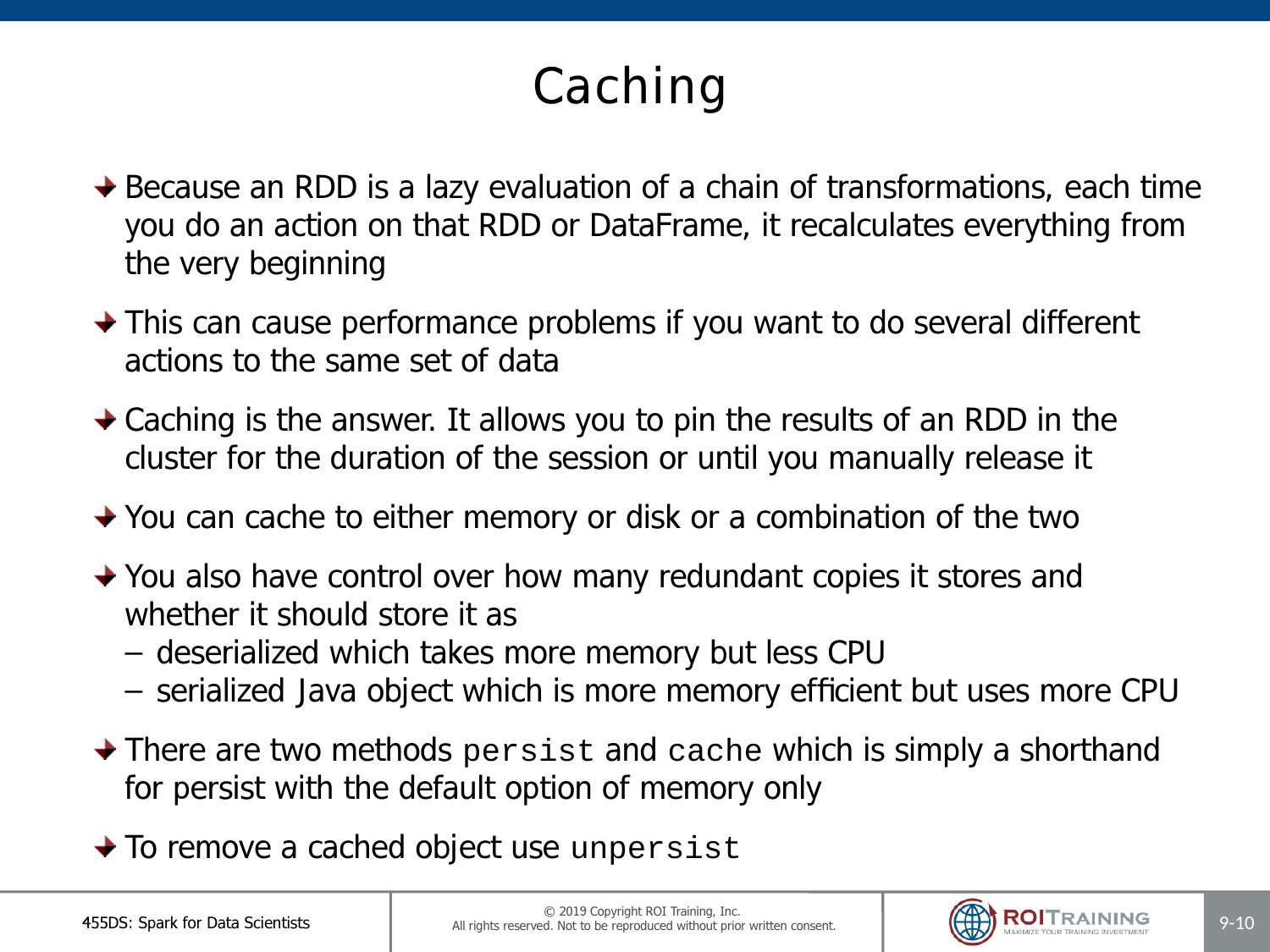

# Caching
Because an RDD is a lazy evaluation of a chain of transformations, each time you do an action on that RDD or DataFrame, it recalculates everything from the very beginning
This can cause performance problems if you want to do several different actions to the same set of data
Caching is the answer. It allows you to pin the results of an RDD in the cluster for the duration of the session or until you manually release it
You can cache to either memory or disk or a combination of the two
You also have control over how many redundant copies it stores and whether it should store it as
deserialized which takes more memory but less CPU
serialized Java object which is more memory efficient but uses more CPU
There are two methods persist and cache which is simply a shorthand for persist with the default option of memory only
To remove a cached object use unpersist